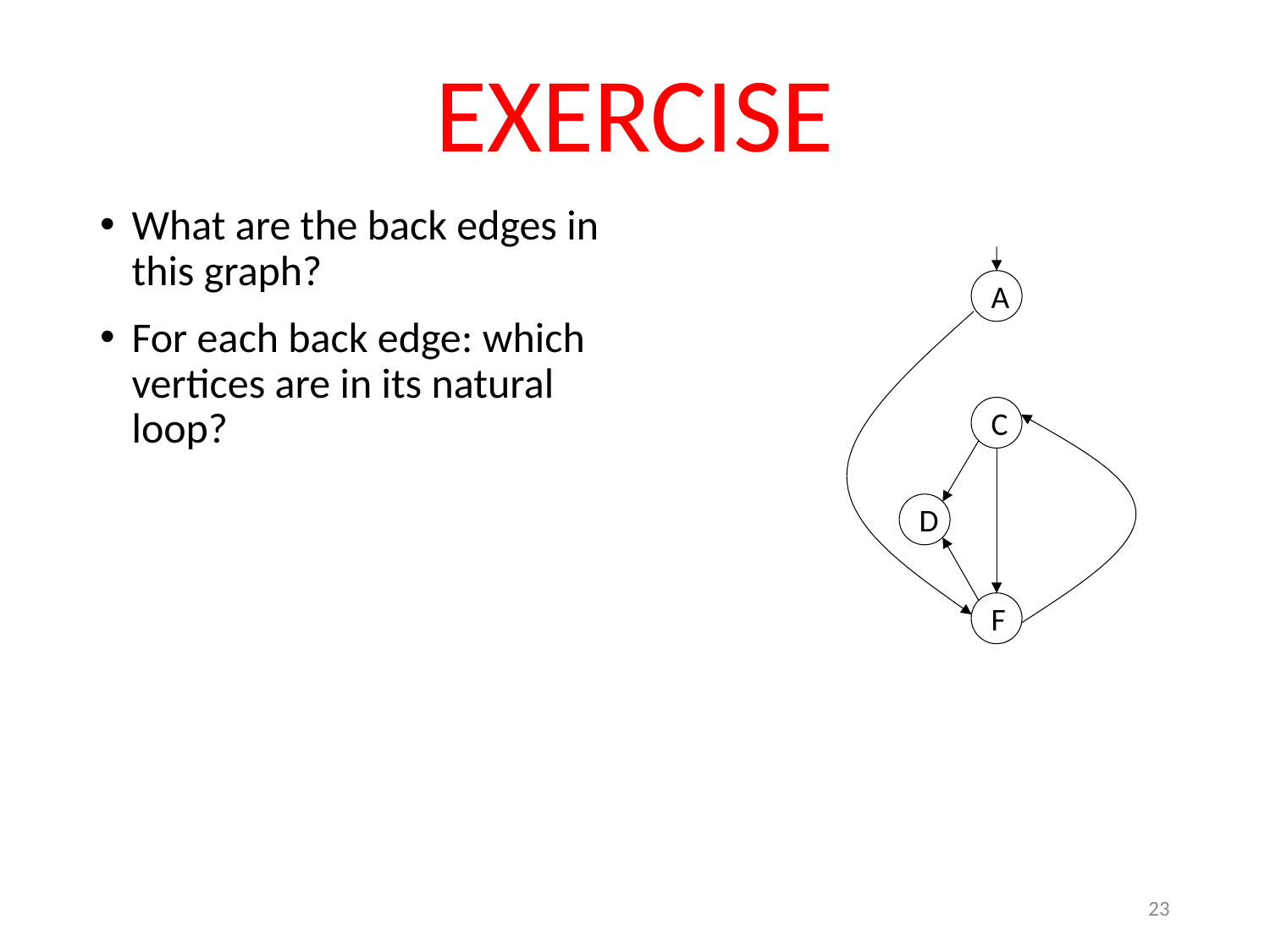

# EXERCISE
What are the back edges in this graph?
For each back edge: which vertices are in its natural loop?
A

C

D
F
23